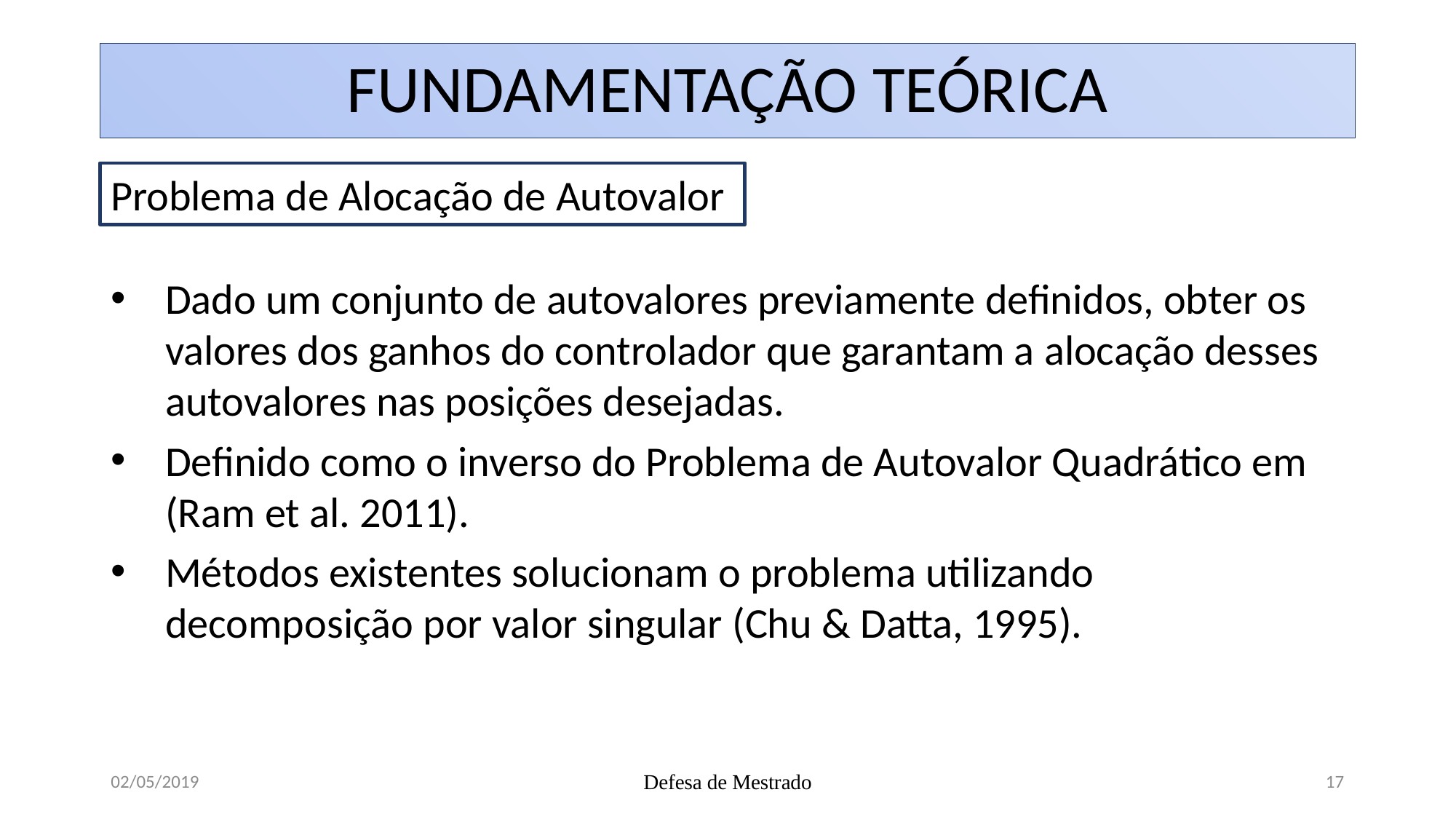

# FUNDAMENTAÇÃO TEÓRICA
Problema de Alocação de Autovalor
Dado um conjunto de autovalores previamente definidos, obter os valores dos ganhos do controlador que garantam a alocação desses autovalores nas posições desejadas.
Definido como o inverso do Problema de Autovalor Quadrático em (Ram et al. 2011).
Métodos existentes solucionam o problema utilizando decomposição por valor singular (Chu & Datta, 1995).
02/05/2019
Defesa de Mestrado
17